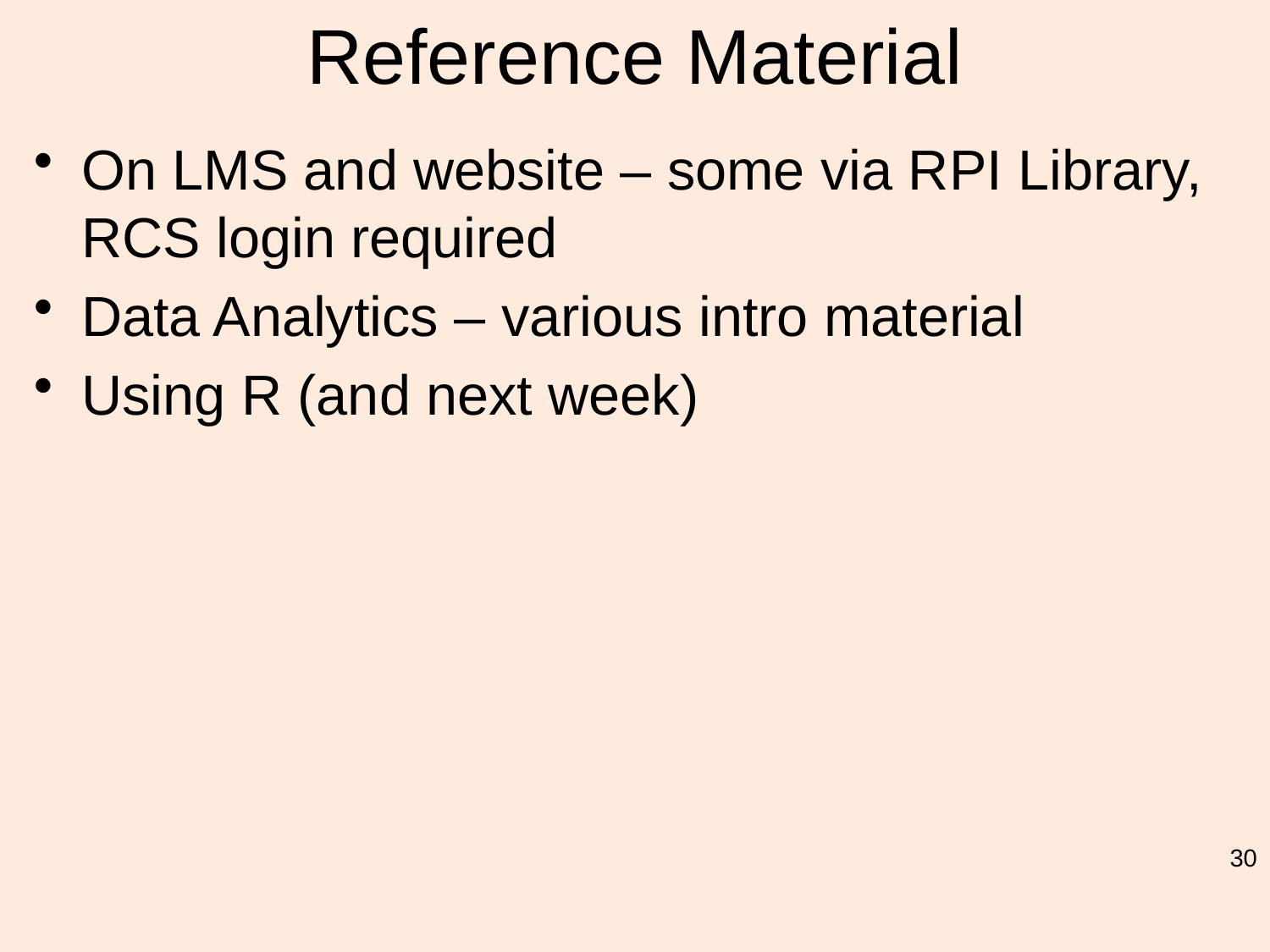

# Reference Material
On LMS and website – some via RPI Library, RCS login required
Data Analytics – various intro material
Using R (and next week)
30